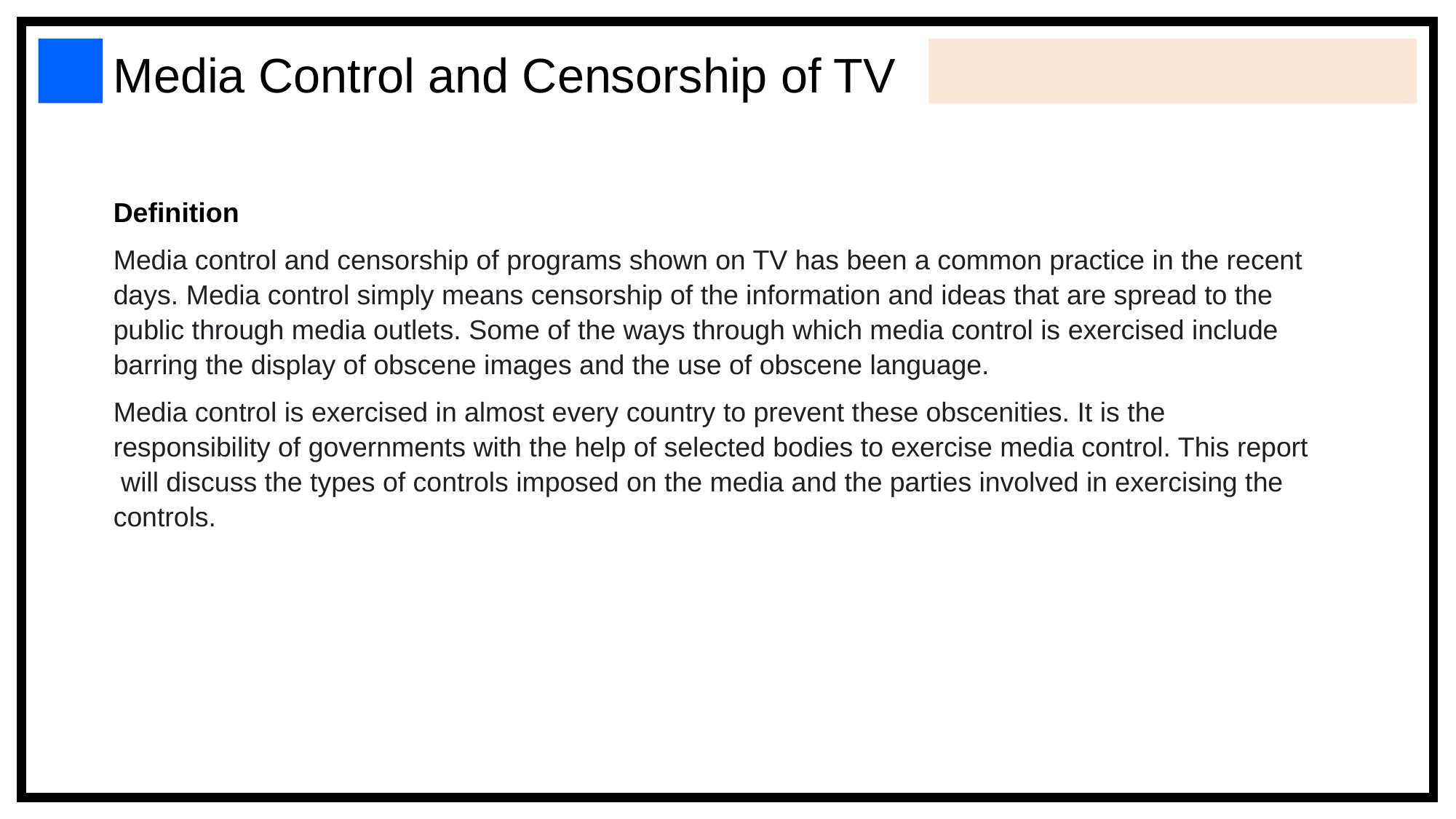

Media Control and Censorship of TV

Definition
Media control and censorship of programs shown on TV has been a common practice in the recent days. Media control simply means censorship of the information and ideas that are spread to the public through media outlets. Some of the ways through which media control is exercised include barring the display of obscene images and the use of obscene language.
Media control is exercised in almost every country to prevent these obscenities. It is the responsibility of governments with the help of selected bodies to exercise media control. This report   will discuss the types of controls imposed on the media and the parties involved in exercising the controls.